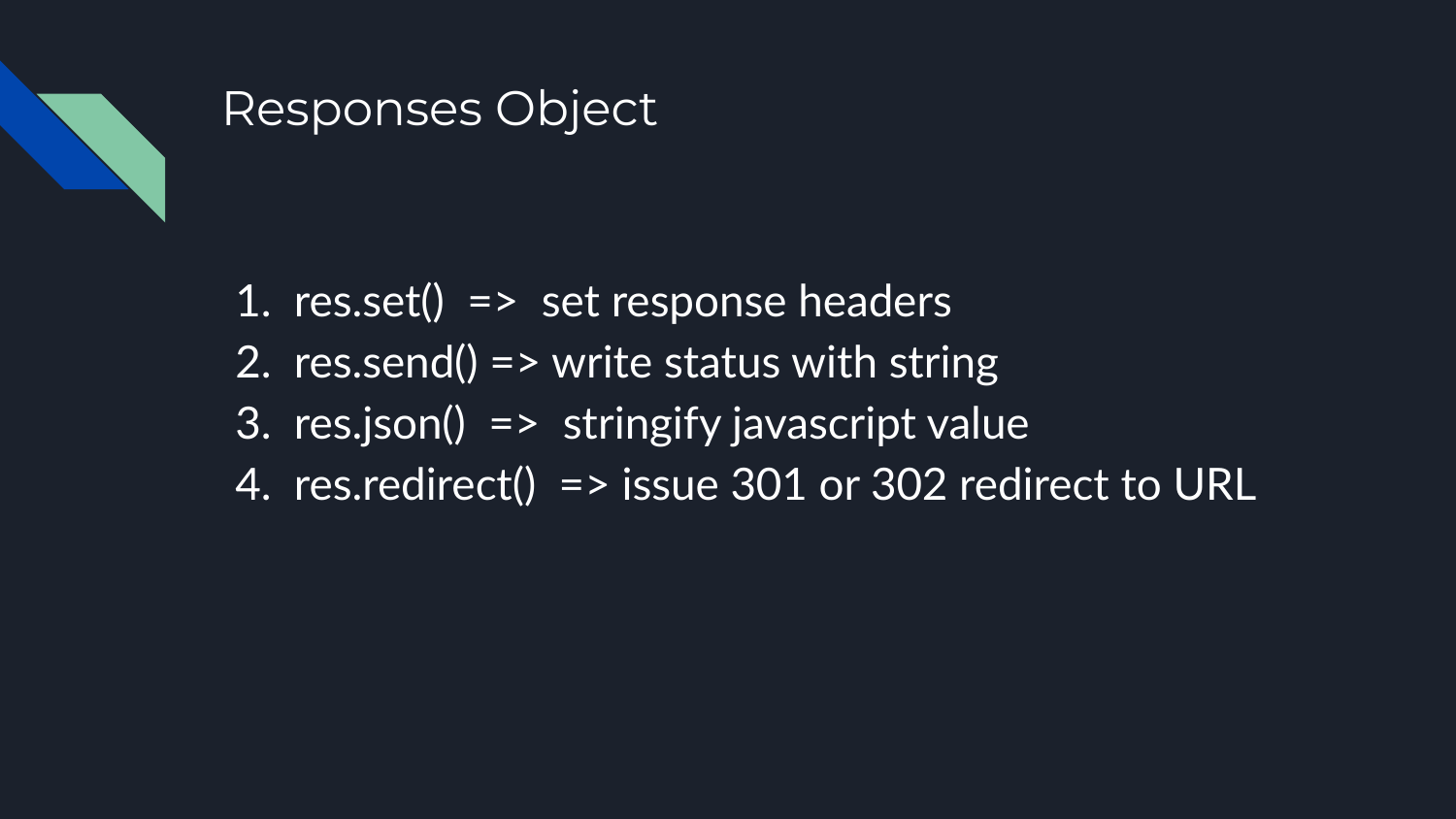

# Responses Object
res.set()  =>  set response headers
res.send() => write status with string
res.json()  =>  stringify javascript value
res.redirect()  => issue 301 or 302 redirect to URL